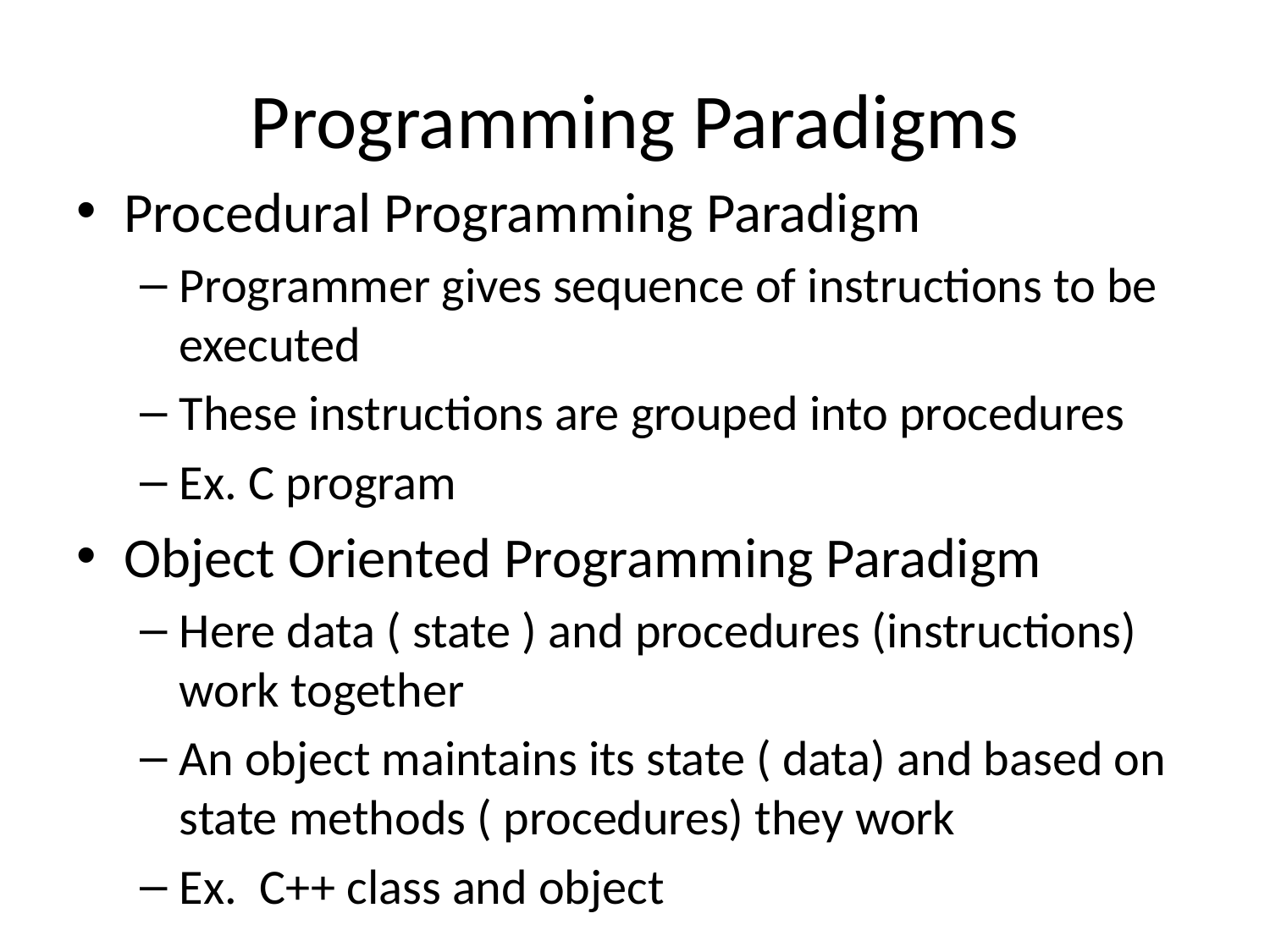

# Programming Paradigms
Procedural Programming Paradigm
Programmer gives sequence of instructions to be executed
These instructions are grouped into procedures
Ex. C program
Object Oriented Programming Paradigm
Here data ( state ) and procedures (instructions) work together
An object maintains its state ( data) and based on state methods ( procedures) they work
Ex.  C++ class and object